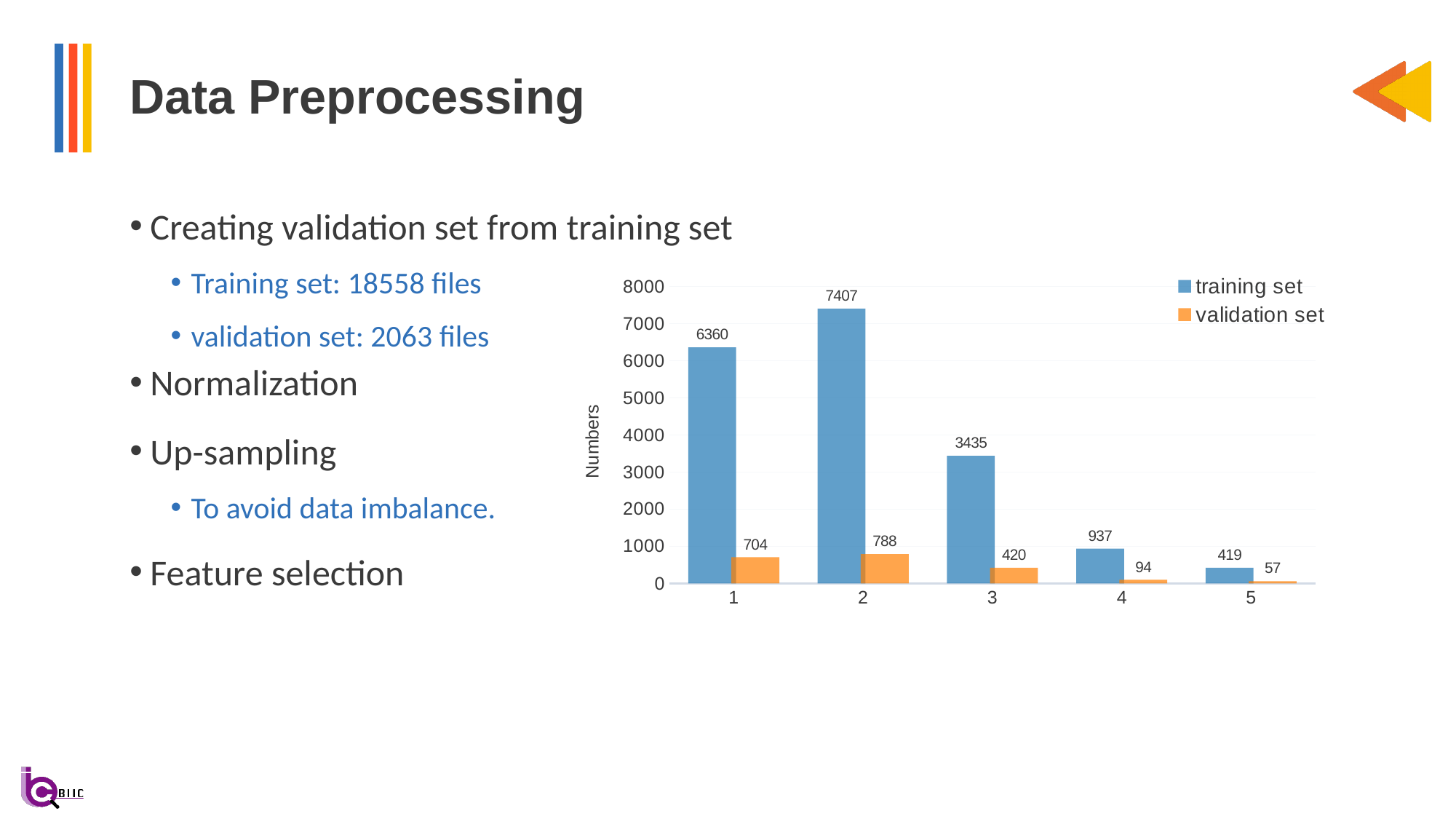

# Data Preprocessing
Creating validation set from training set
Training set: 18558 files
validation set: 2063 files
Normalization
Up-sampling
To avoid data imbalance.
Feature selection

### Chart

| Category | training set | validation set |
|---|---|---|
| 1 | 6360.0 | 704.0 |
| 2 | 7407.0 | 788.0 |
| 3 | 3435.0 | 420.0 |
| 4 | 937.0 | 94.0 |
| 5 | 419.0 | 57.0 |